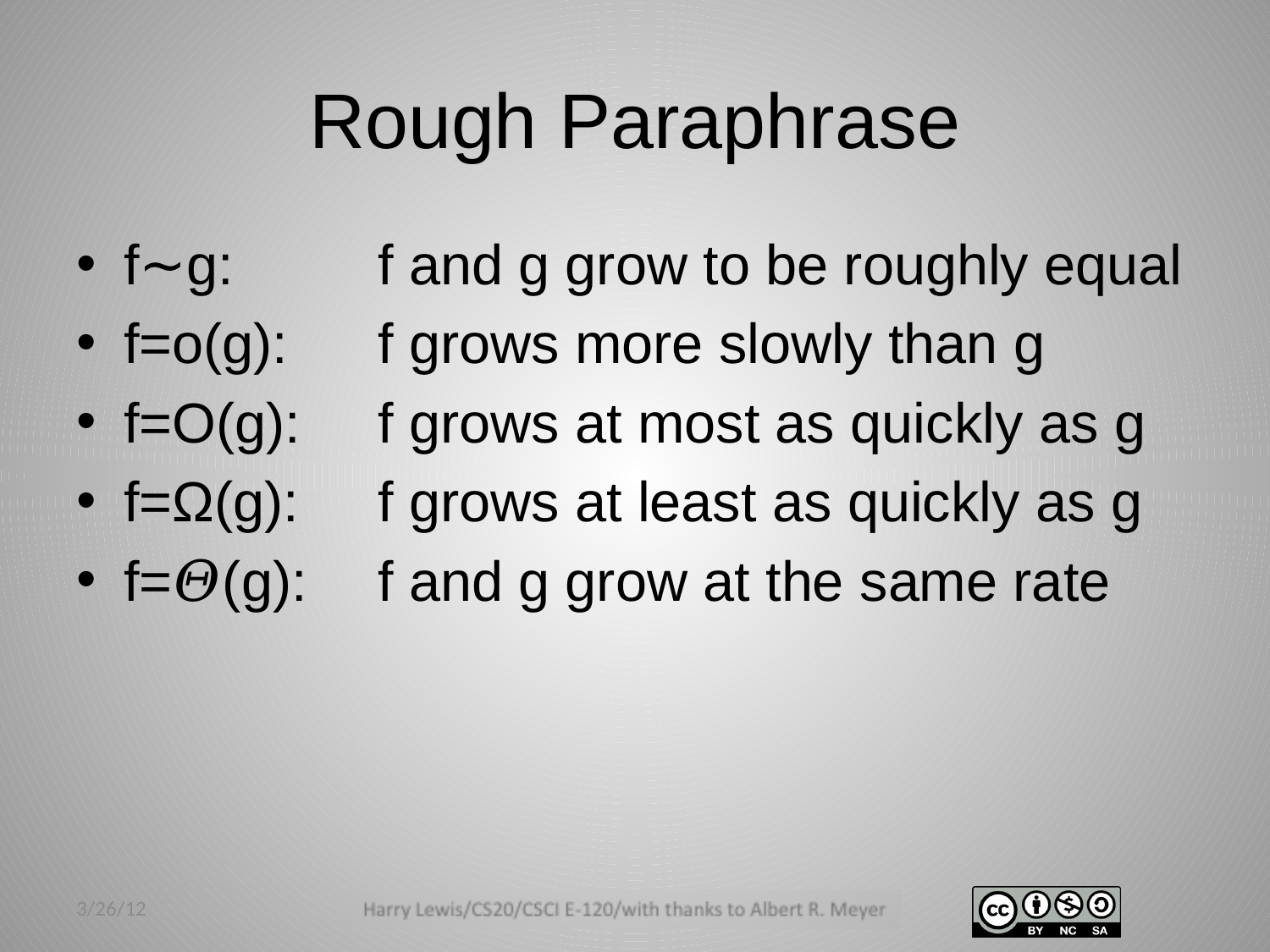

# Rough Paraphrase
f∼g:		f and g grow to be roughly equal
f=o(g):	f grows more slowly than g
f=O(g):	f grows at most as quickly as g
f=Ω(g):	f grows at least as quickly as g
f=𝛩(g):	f and g grow at the same rate
3/26/12